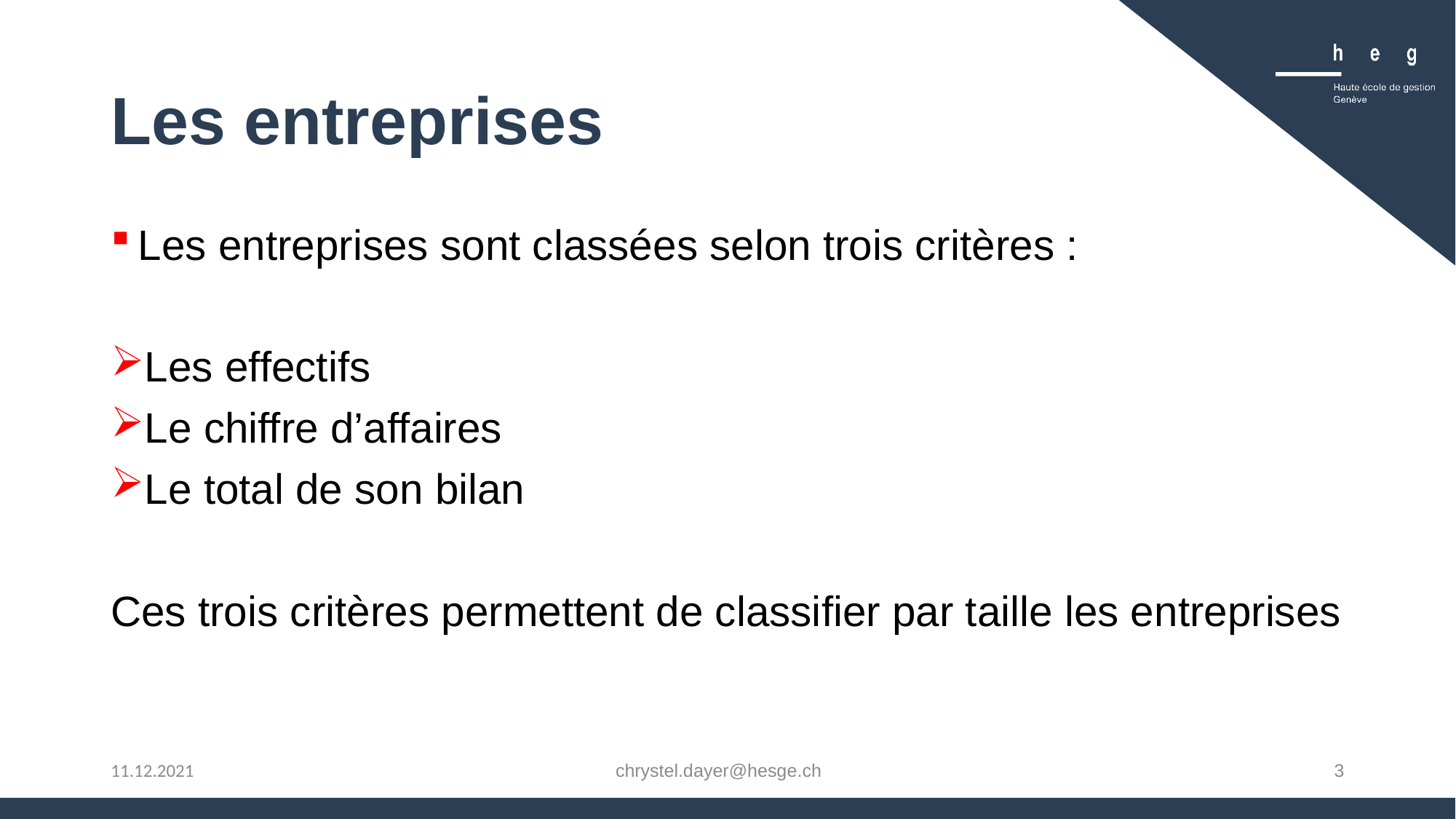

# Les entreprises
Les entreprises sont classées selon trois critères :

Les effectifs
Le chiffre d’affaires
Le total de son bilan

Ces trois critères permettent de classifier par taille les entreprises

chrystel.dayer@hesge.ch
3